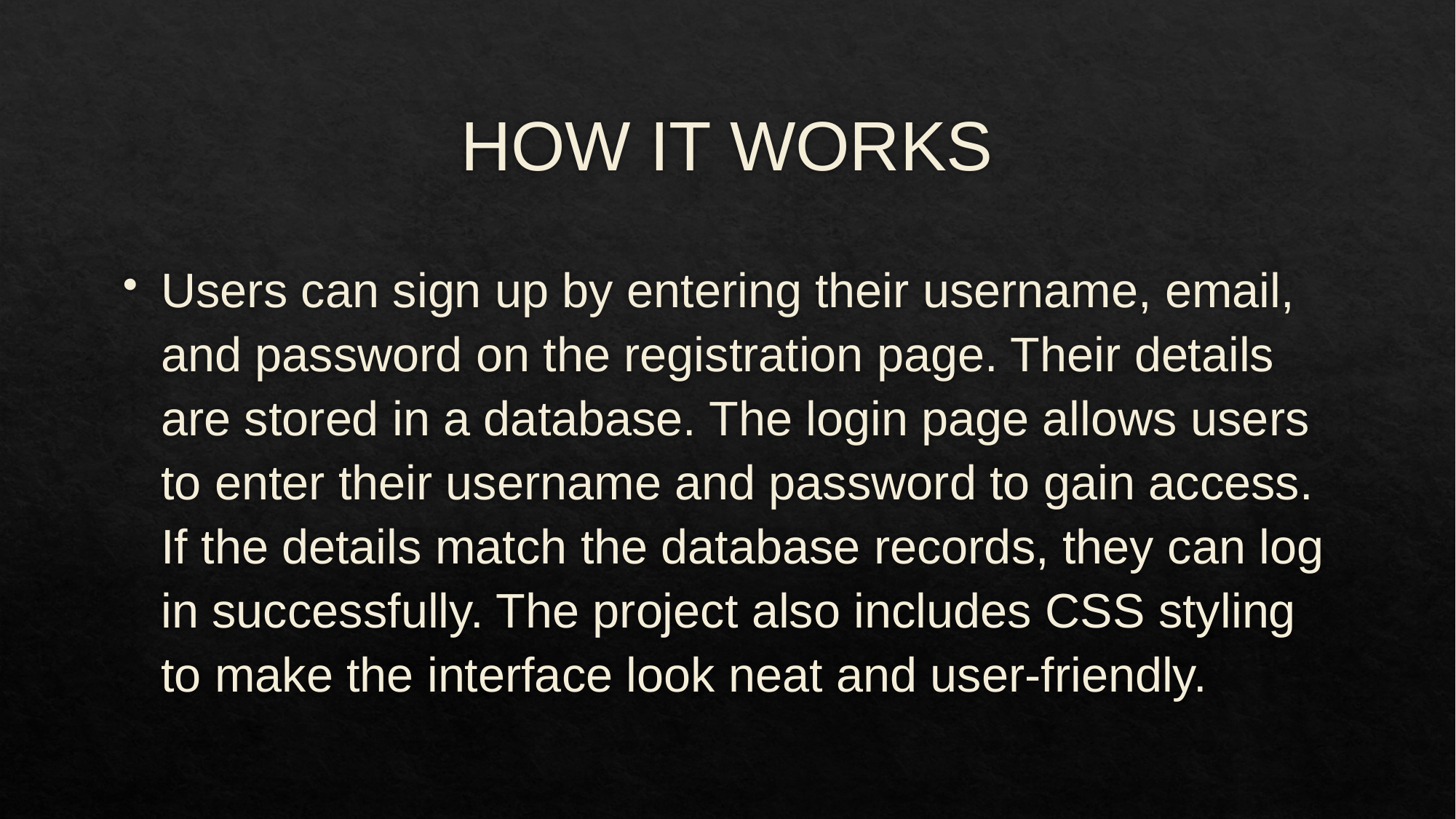

# HOW IT WORKS
Users can sign up by entering their username, email, and password on the registration page. Their details are stored in a database. The login page allows users to enter their username and password to gain access. If the details match the database records, they can log in successfully. The project also includes CSS styling to make the interface look neat and user-friendly.